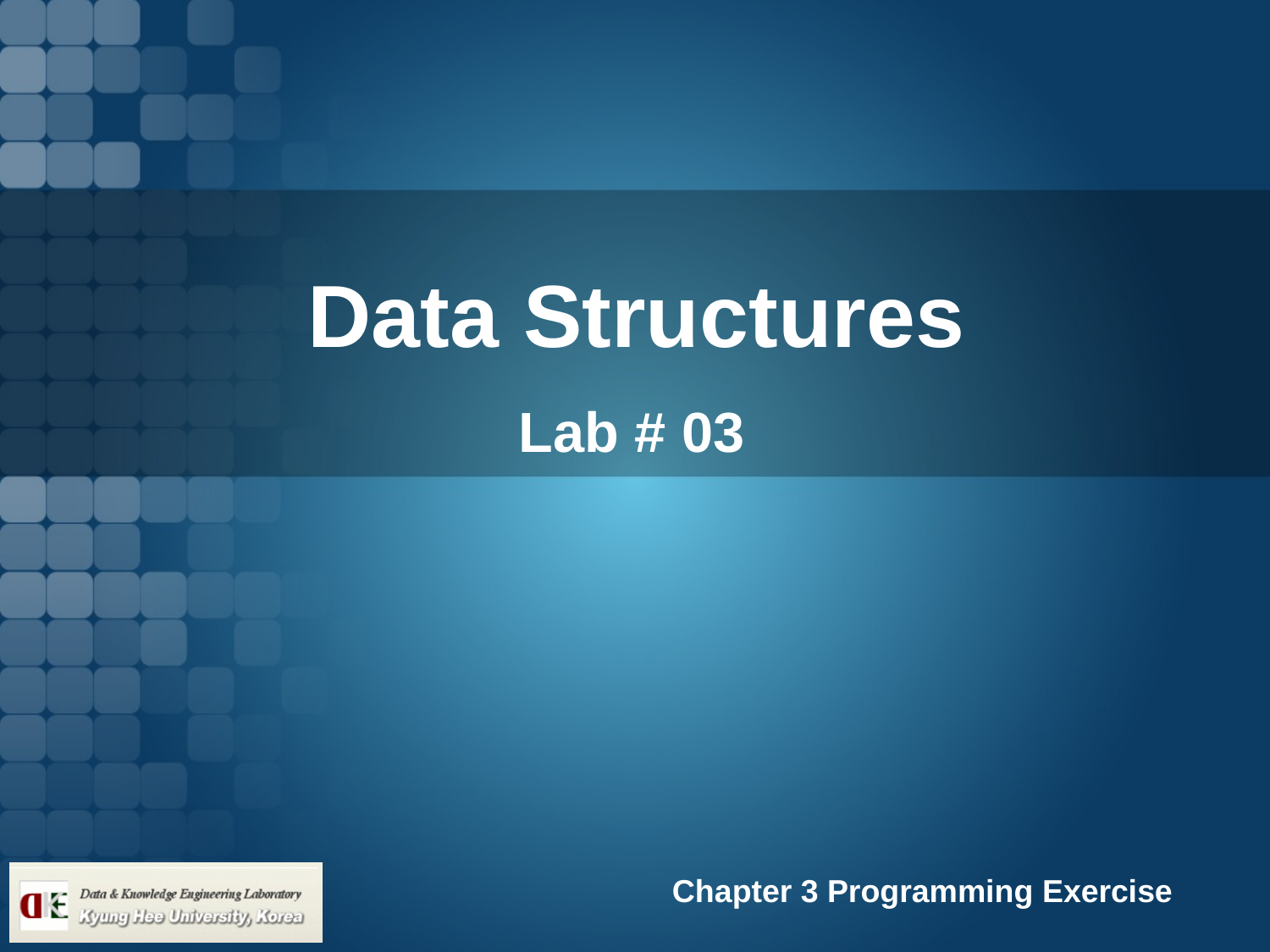

# Data Structures
Lab # 03

Chapter 3 Programming Exercise